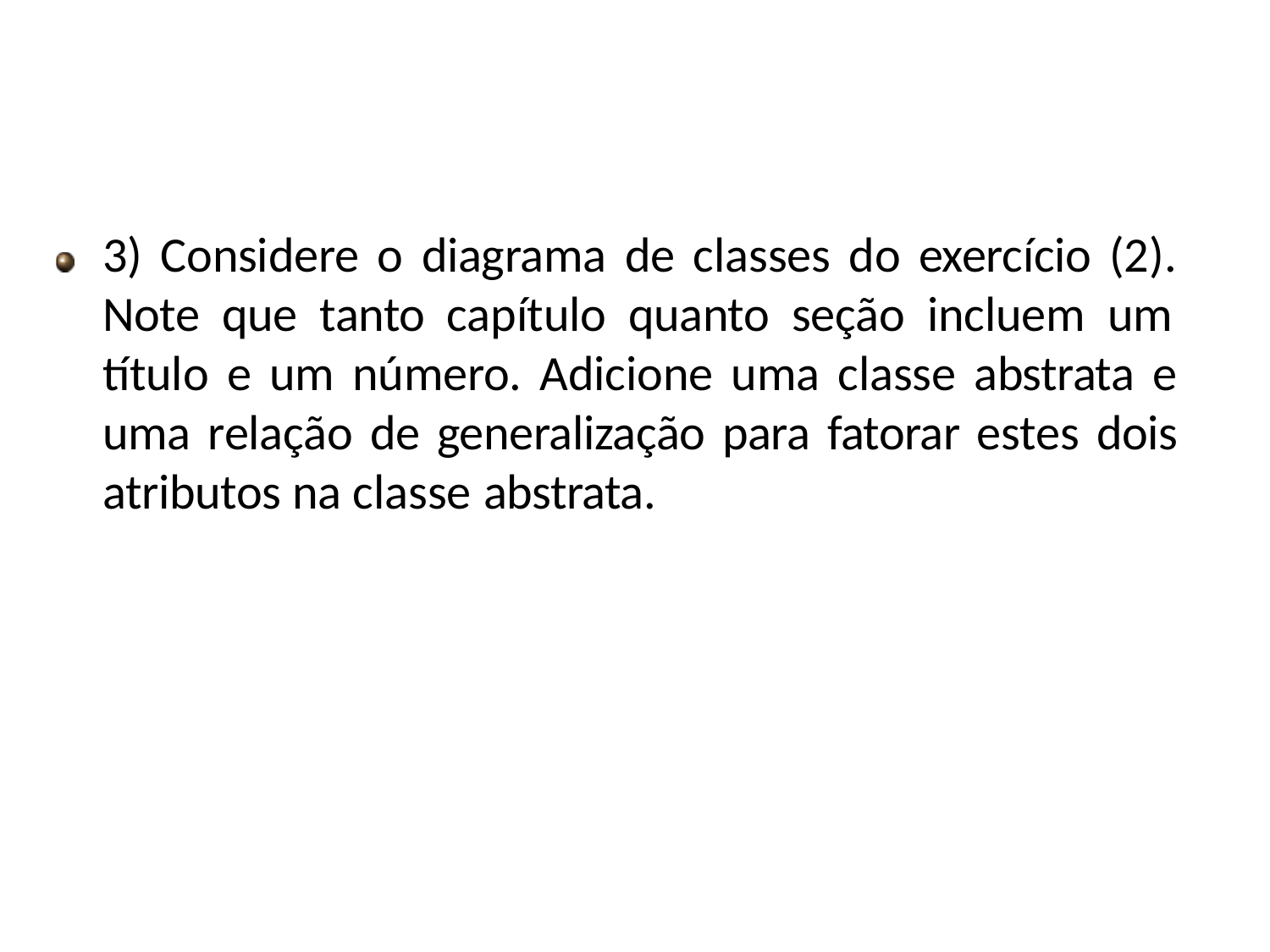

3) Considere o diagrama de classes do exercício (2).  Note que tanto capítulo quanto seção incluem um  título e um número. Adicione uma classe abstrata e  uma relação de generalização para fatorar estes dois  atributos na classe abstrata.